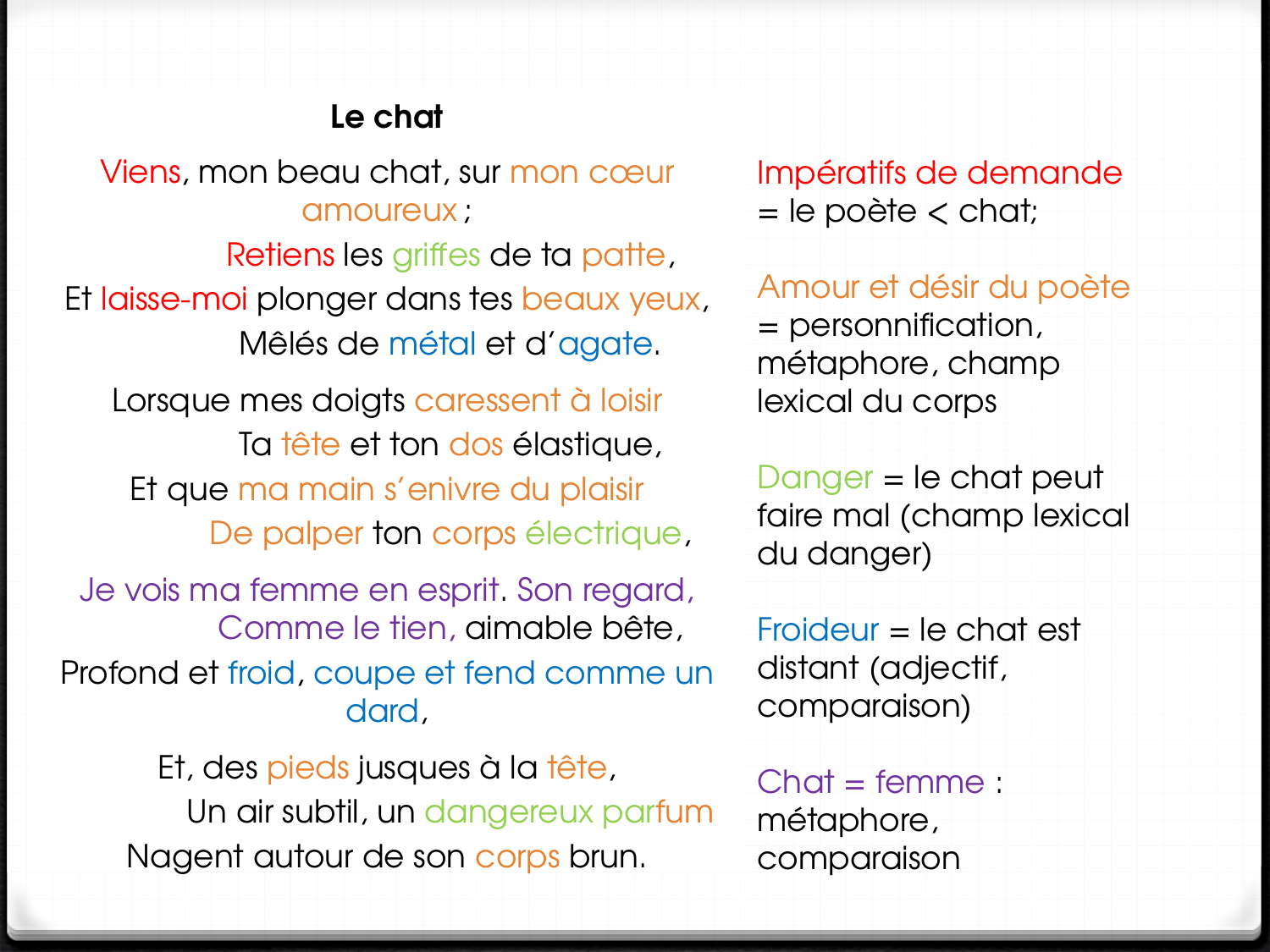

Le chat

Viens, mon beau chat, sur mon cœur amoureux ;
	Retiens les griffes de ta patte,
Et laisse-moi plonger dans tes beaux yeux,
	Mêlés de métal et d’agate.

Lorsque mes doigts caressent à loisir
	Ta tête et ton dos élastique,
Et que ma main s’enivre du plaisir
	De palper ton corps électrique,

Je vois ma femme en esprit. Son regard,
	Comme le tien, aimable bête,
Profond et froid, coupe et fend comme un dard,

Et, des pieds jusques à la tête,
	Un air subtil, un dangereux parfum
Nagent autour de son corps brun.
Impératifs de demande = le poète < chat;

Amour et désir du poète = personnification, métaphore, champ lexical du corps

Danger = le chat peut faire mal (champ lexical du danger)

Froideur = le chat est distant (adjectif, comparaison)

Chat = femme : métaphore, comparaison